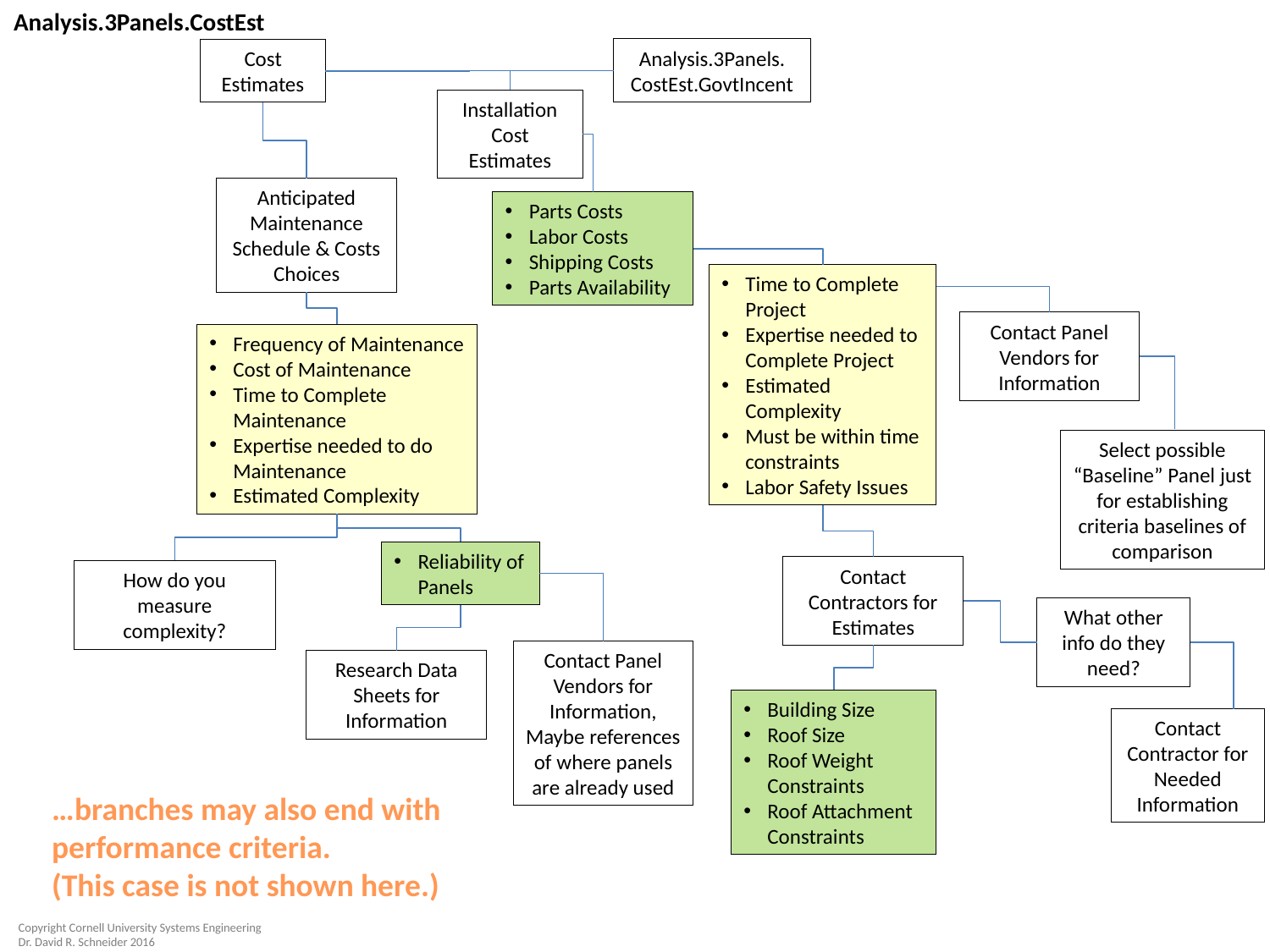

Analysis.3Panels.CostEst
Analysis.3Panels.
CostEst.GovtIncent
Cost Estimates
Installation Cost Estimates
Anticipated Maintenance Schedule & Costs
Choices
Parts Costs
Labor Costs
Shipping Costs
Parts Availability
Time to Complete Project
Expertise needed to Complete Project
Estimated Complexity
Must be within time constraints
Labor Safety Issues
Contact Panel Vendors for Information
Frequency of Maintenance
Cost of Maintenance
Time to Complete Maintenance
Expertise needed to do Maintenance
Estimated Complexity
Select possible “Baseline” Panel just for establishing criteria baselines of comparison
Reliability of Panels
Contact Contractors for Estimates
How do you measure complexity?
What other info do they need?
Contact Panel Vendors for Information,
Maybe references of where panels are already used
Research Data Sheets for Information
Building Size
Roof Size
Roof Weight Constraints
Roof Attachment Constraints
Contact Contractor for Needed Information
…branches may also end with performance criteria.
(This case is not shown here.)